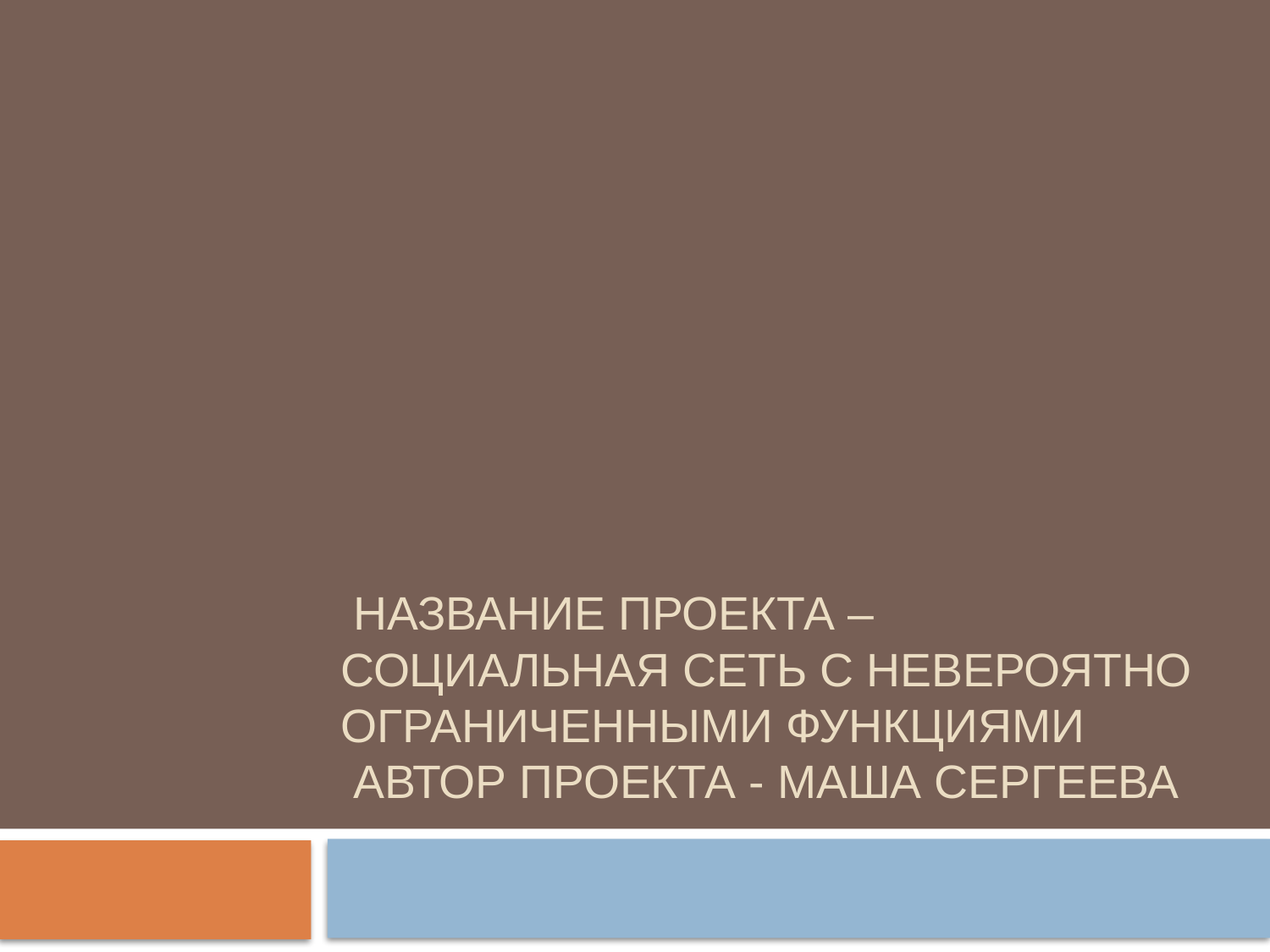

# Название проекта – социальная сеть с невероятно ограниченными функциями Автор проекта - Маша Сергеева